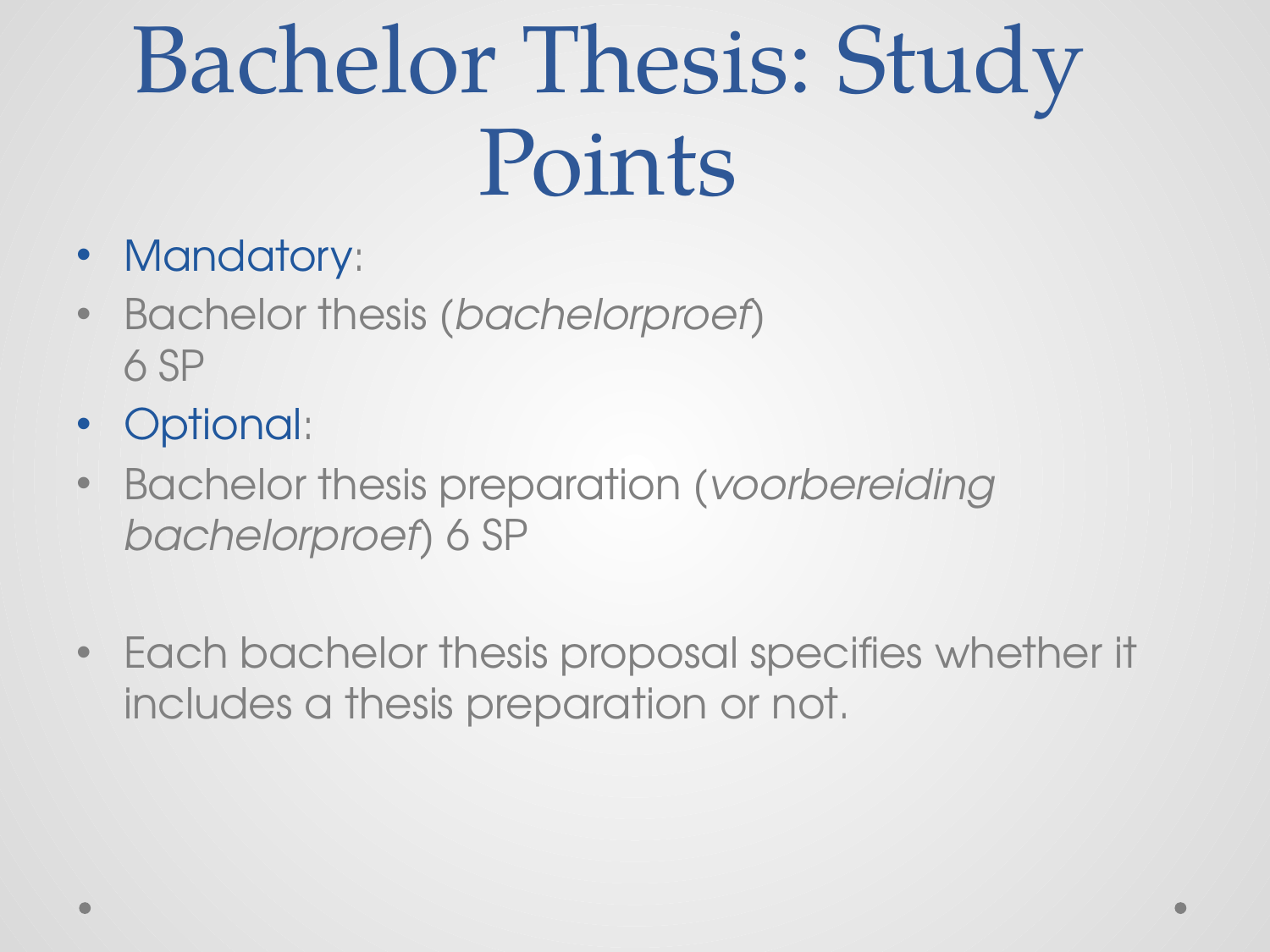

# Bachelor Thesis: Study Points
Mandatory:
Bachelor thesis (bachelorproef)
6 SP
Optional:
Bachelor thesis preparation (voorbereiding bachelorproef) 6 SP

Each bachelor thesis proposal specifies whether it includes a thesis preparation or not.